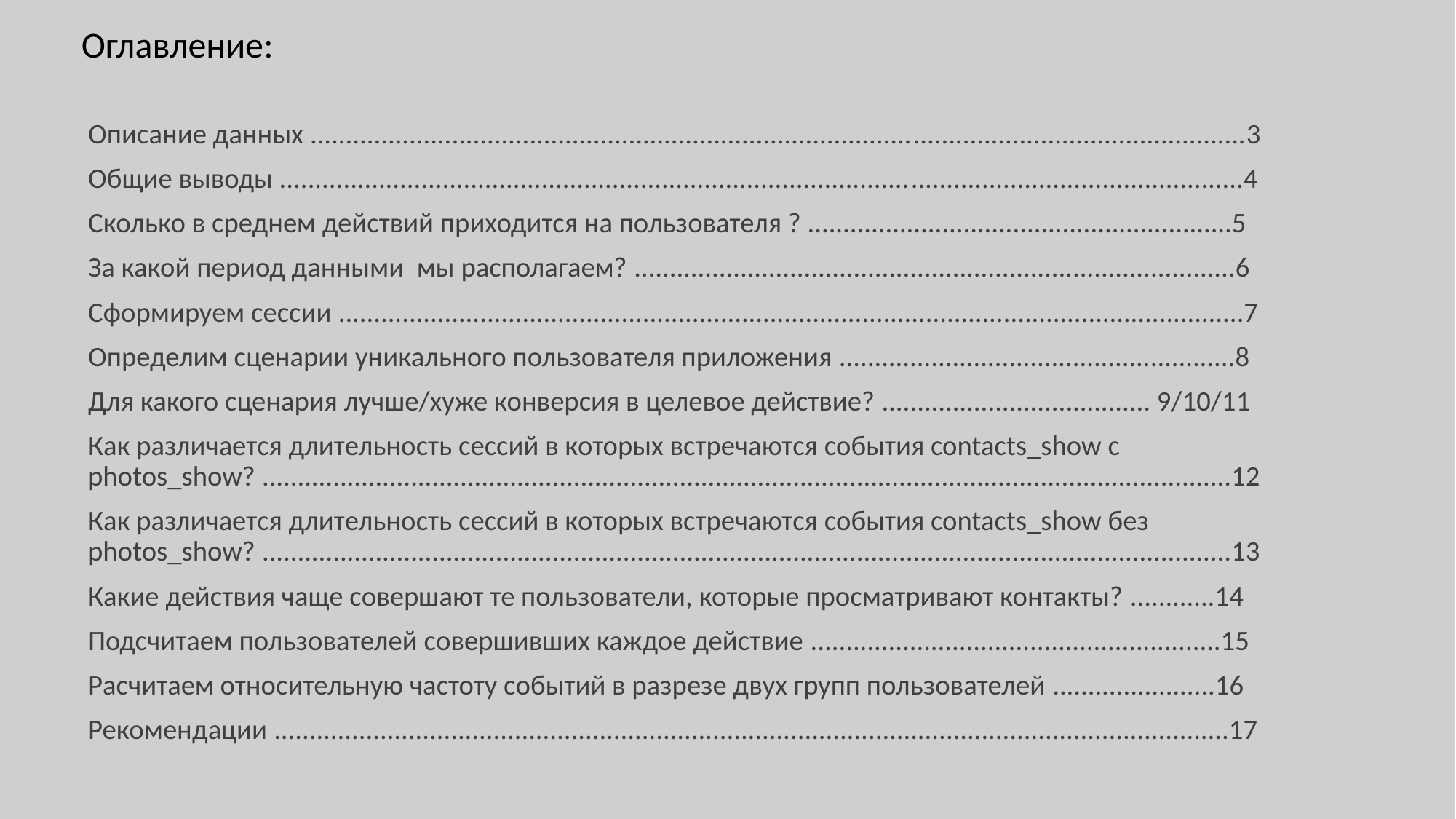

# Оглавление:
Описание данных ....................................................................................................................................3
Общие выводы ........................................................................................................................................4
Сколько в среднем действий приходится на пользователя ? ............................................................5
За какой период данными  мы располагаем? .....................................................................................6
Сформируем сессии ................................................................................................................................7
Определим сценарии уникального пользователя приложения ........................................................8
Для какого сценария лучше/хуже конверсия в целевое действие? ...................................... 9/10/11
Как различается длительность сессий в которых встречаются события contacts_show с photos_show? .........................................................................................................................................12
Как различается длительность сессий в которых встречаются события contacts_show без photos_show? .........................................................................................................................................13
Какие действия чаще совершают те пользователи, которые просматривают контакты? ............14
Подсчитаем пользователей совершивших каждое действие ..........................................................15
Расчитаем относительную частоту событий в разрезе двух групп пользователей .......................16
Рекомендации .......................................................................................................................................17

2